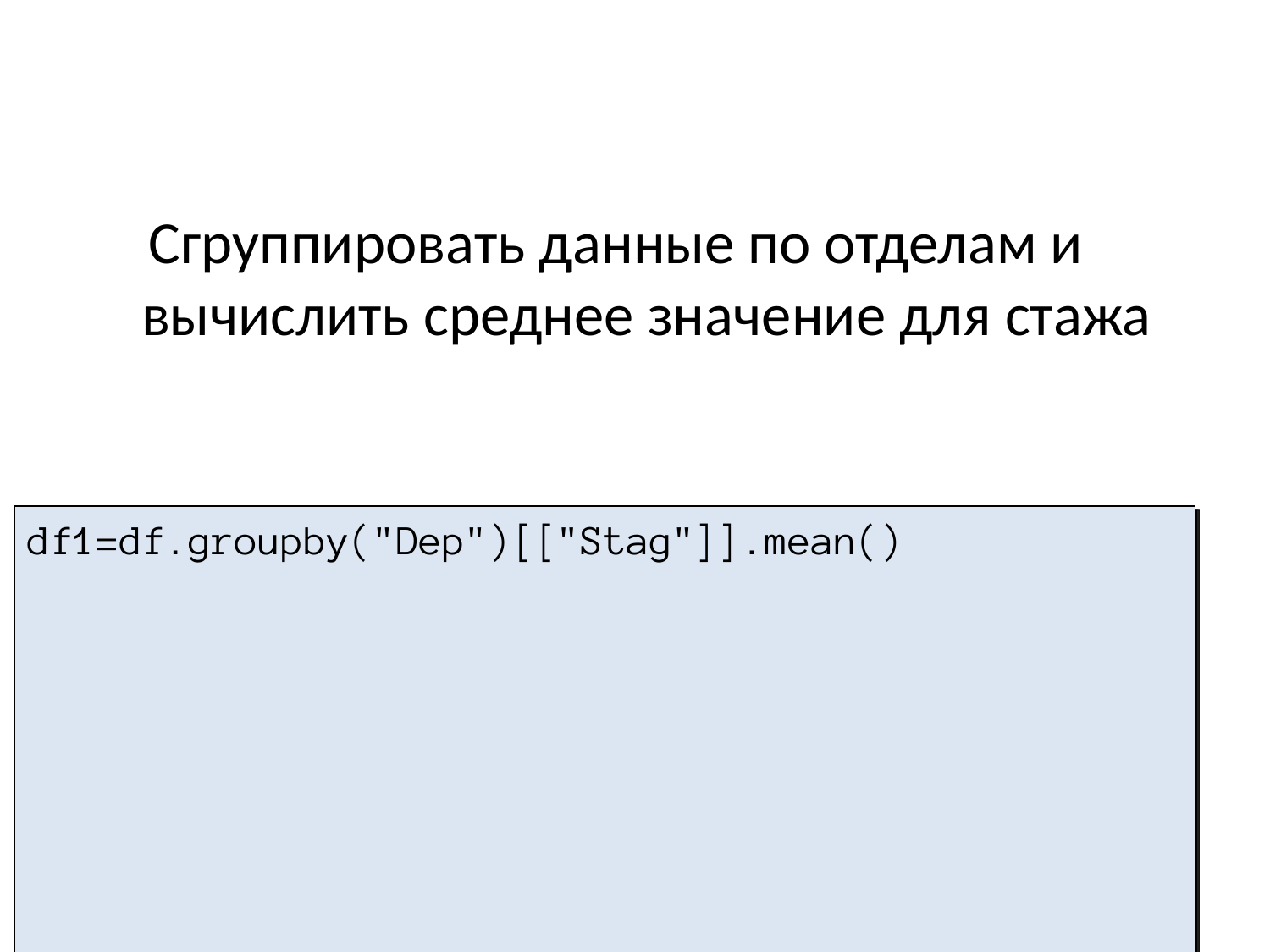

# Сгруппировать данные по отделам и вычислить среднее значение для стажа
df1=df.groupby("Dep")[["Stag"]].mean()